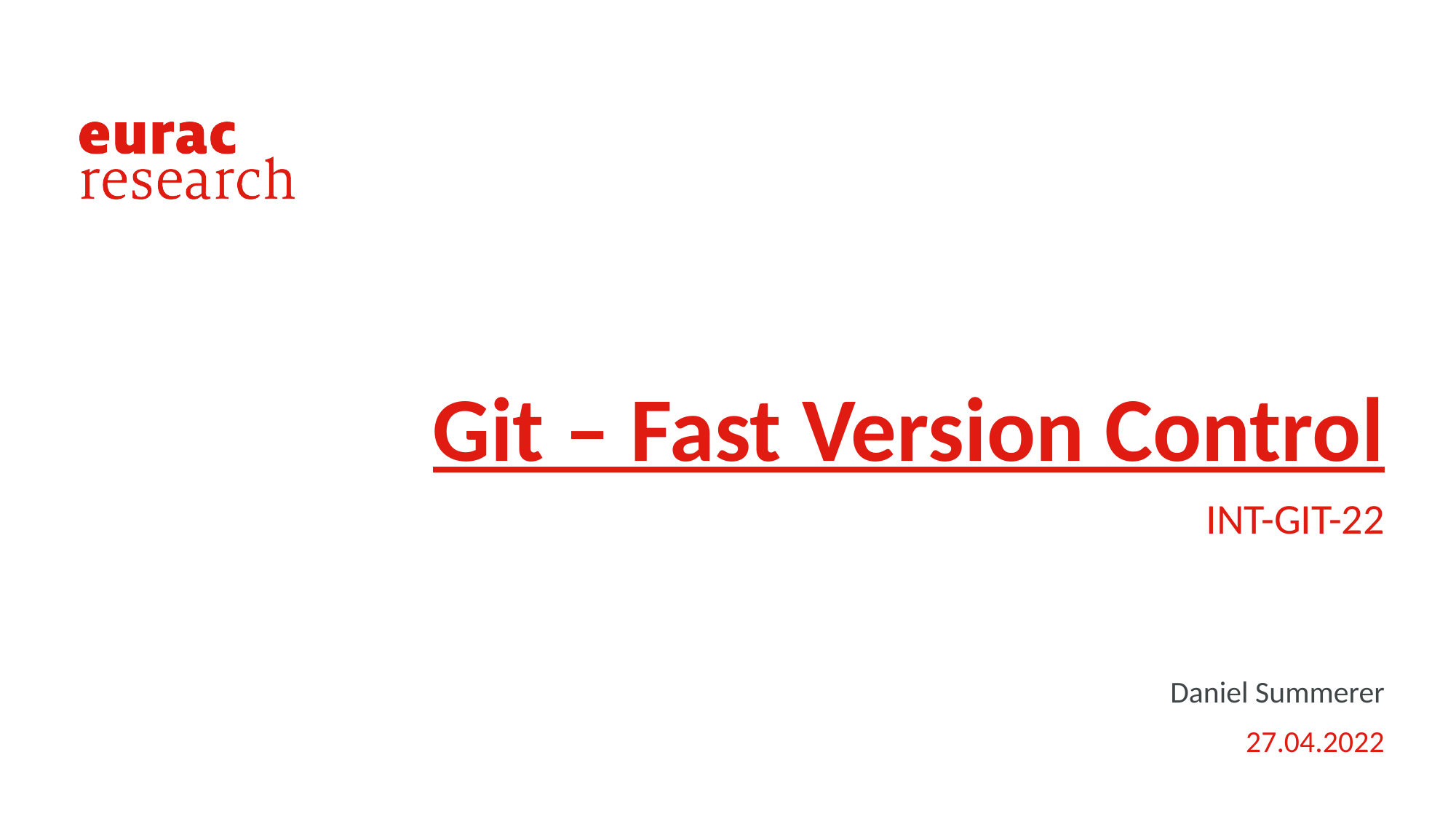

Git – Fast Version Control
INT-GIT-22
Daniel Summerer
27.04.2022